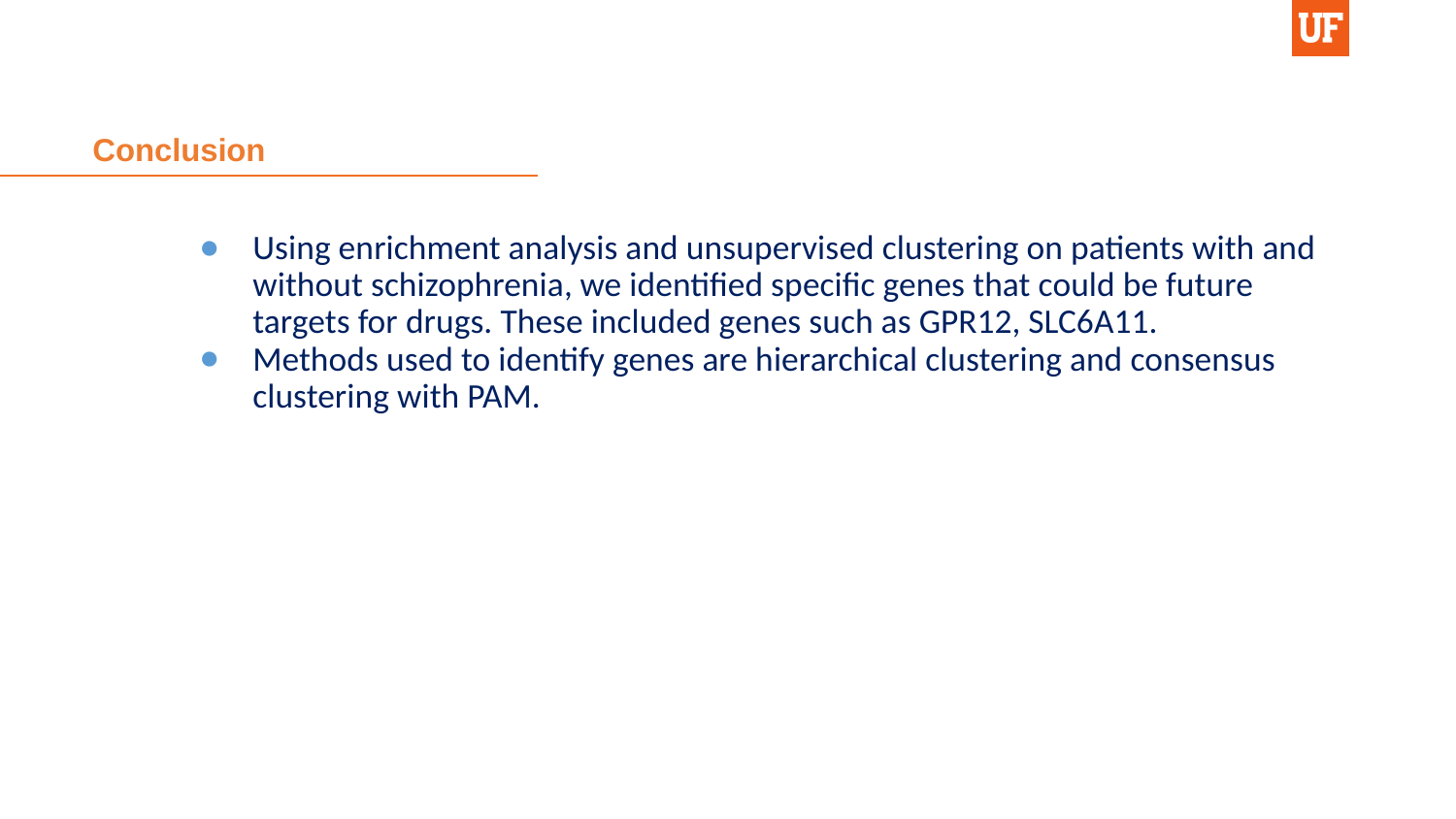

# Conclusion
Using enrichment analysis and unsupervised clustering on patients with and without schizophrenia, we identified specific genes that could be future targets for drugs. These included genes such as GPR12, SLC6A11.
Methods used to identify genes are hierarchical clustering and consensus clustering with PAM.